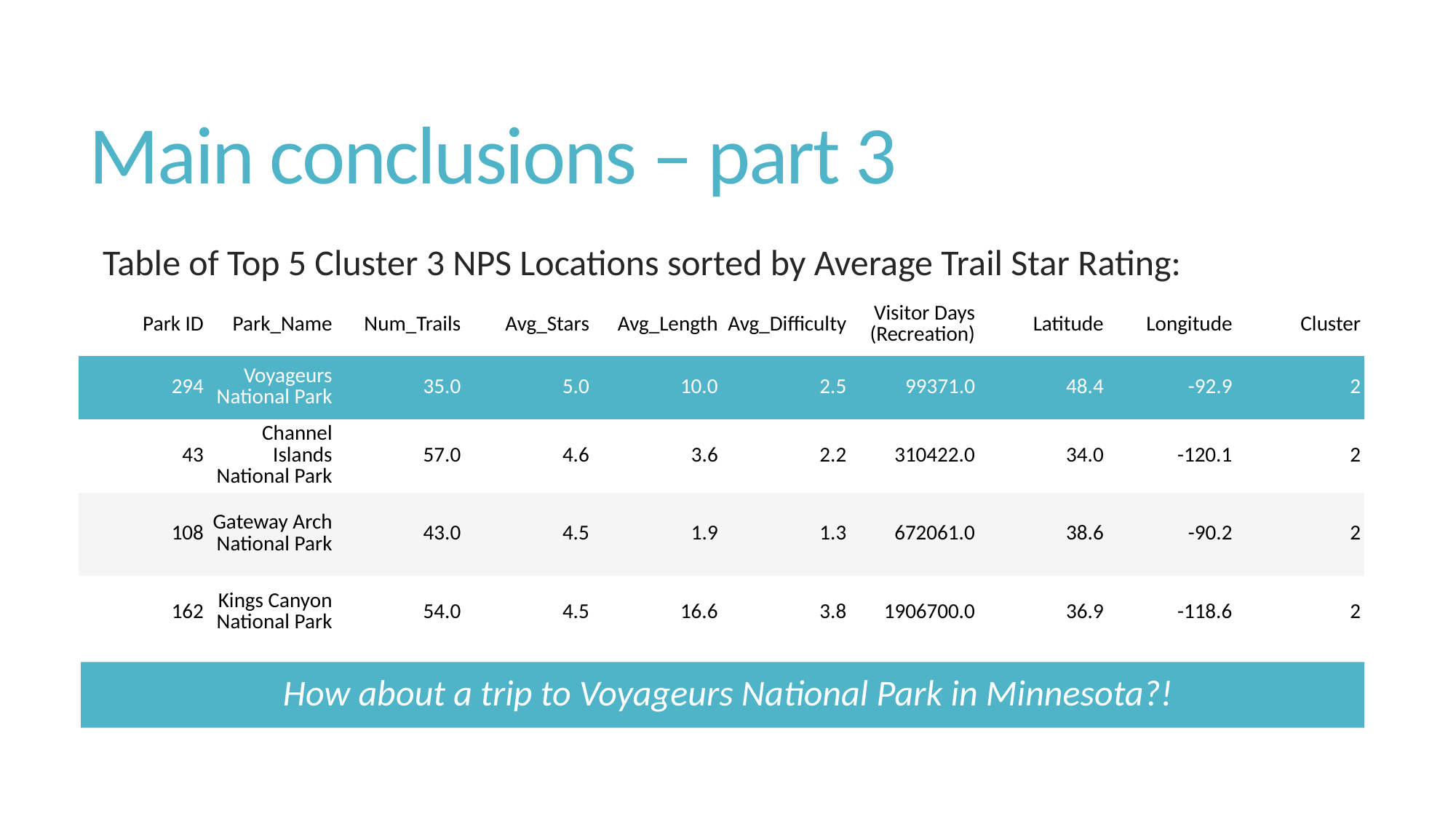

# Main conclusions – part 3

Table of Top 5 Cluster 3 NPS Locations sorted by Average Trail Star Rating:
| Park ID | Park\_Name | Num\_Trails | Avg\_Stars | Avg\_Length | Avg\_Difficulty | Visitor Days (Recreation) | Latitude | Longitude | Cluster |
| --- | --- | --- | --- | --- | --- | --- | --- | --- | --- |
| 294 | Voyageurs National Park | 35.0 | 5.0 | 10.0 | 2.5 | 99371.0 | 48.4 | -92.9 | 2 |
| 43 | Channel Islands National Park | 57.0 | 4.6 | 3.6 | 2.2 | 310422.0 | 34.0 | -120.1 | 2 |
| 108 | Gateway Arch National Park | 43.0 | 4.5 | 1.9 | 1.3 | 672061.0 | 38.6 | -90.2 | 2 |
| 162 | Kings Canyon National Park | 54.0 | 4.5 | 16.6 | 3.8 | 1906700.0 | 36.9 | -118.6 | 2 |
How about a trip to Voyageurs National Park in Minnesota?!